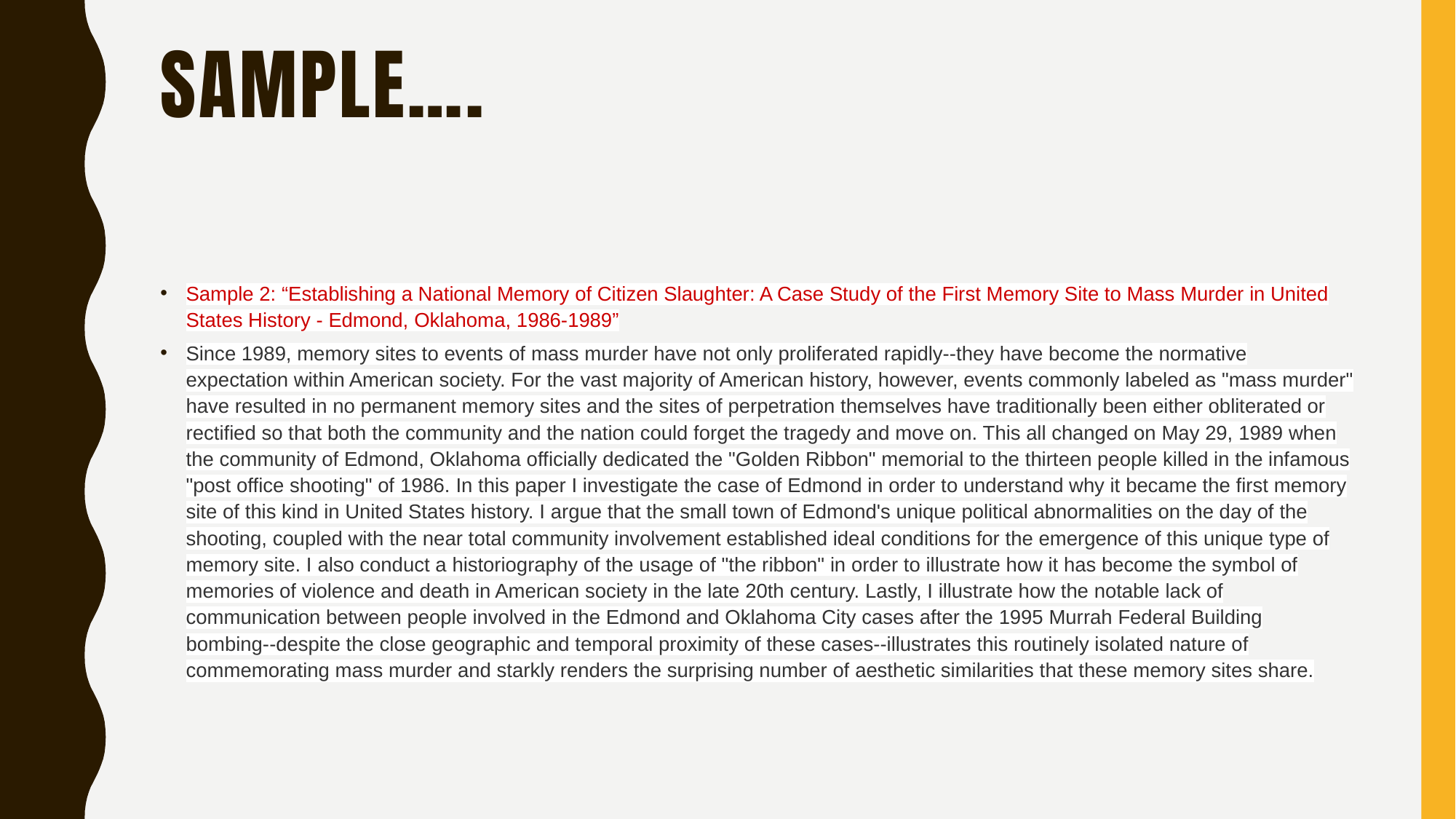

# Sample….
Sample 2: “Establishing a National Memory of Citizen Slaughter: A Case Study of the First Memory Site to Mass Murder in United States History - Edmond, Oklahoma, 1986-1989”
Since 1989, memory sites to events of mass murder have not only proliferated rapidly--they have become the normative expectation within American society. For the vast majority of American history, however, events commonly labeled as "mass murder" have resulted in no permanent memory sites and the sites of perpetration themselves have traditionally been either obliterated or rectified so that both the community and the nation could forget the tragedy and move on. This all changed on May 29, 1989 when the community of Edmond, Oklahoma officially dedicated the "Golden Ribbon" memorial to the thirteen people killed in the infamous "post office shooting" of 1986. In this paper I investigate the case of Edmond in order to understand why it became the first memory site of this kind in United States history. I argue that the small town of Edmond's unique political abnormalities on the day of the shooting, coupled with the near total community involvement established ideal conditions for the emergence of this unique type of memory site. I also conduct a historiography of the usage of "the ribbon" in order to illustrate how it has become the symbol of memories of violence and death in American society in the late 20th century. Lastly, I illustrate how the notable lack of communication between people involved in the Edmond and Oklahoma City cases after the 1995 Murrah Federal Building bombing--despite the close geographic and temporal proximity of these cases--illustrates this routinely isolated nature of commemorating mass murder and starkly renders the surprising number of aesthetic similarities that these memory sites share.